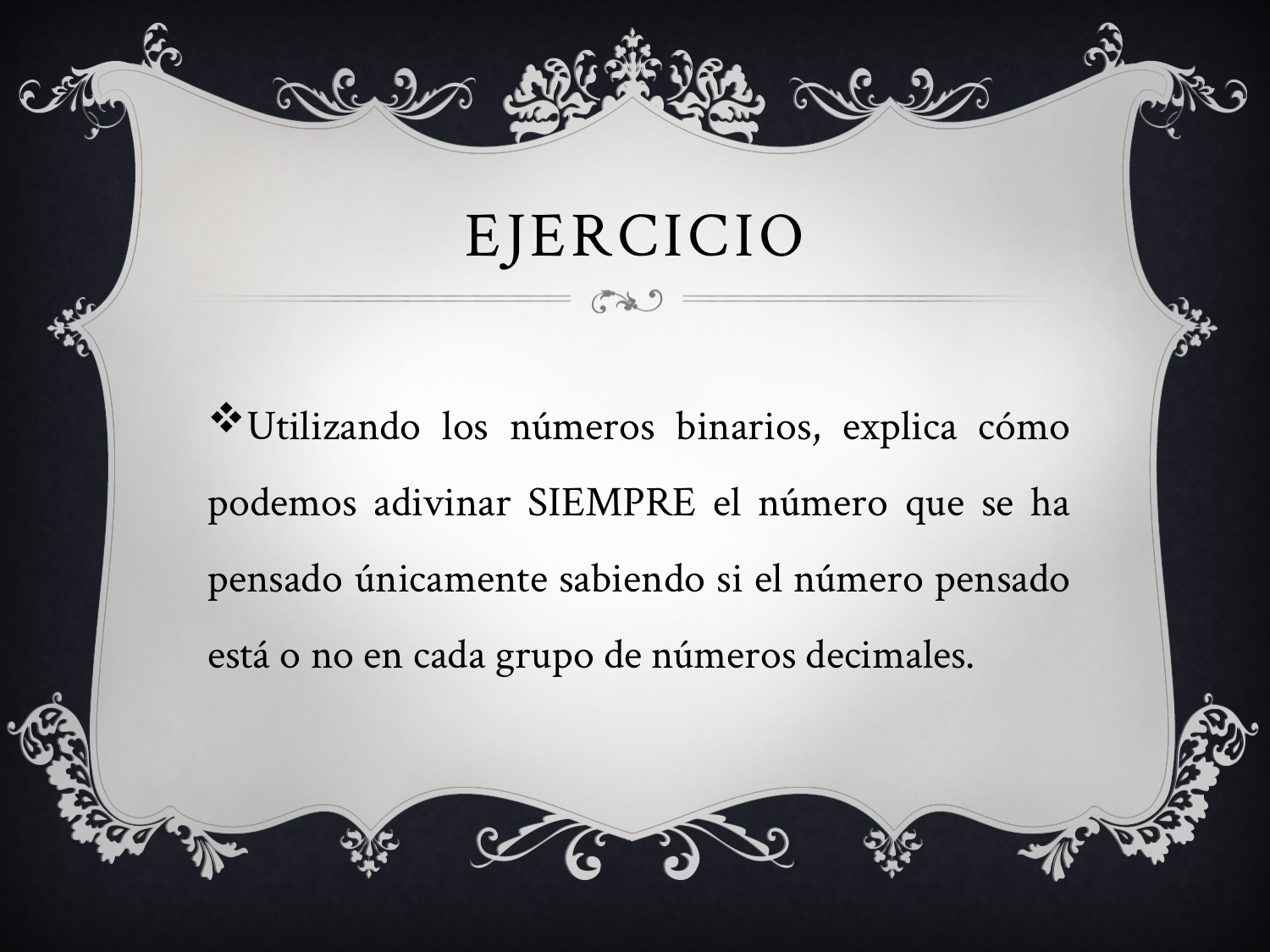

# Ejercicio
Utilizando los números binarios, explica cómo podemos adivinar SIEMPRE el número que se ha pensado únicamente sabiendo si el número pensado está o no en cada grupo de números decimales.